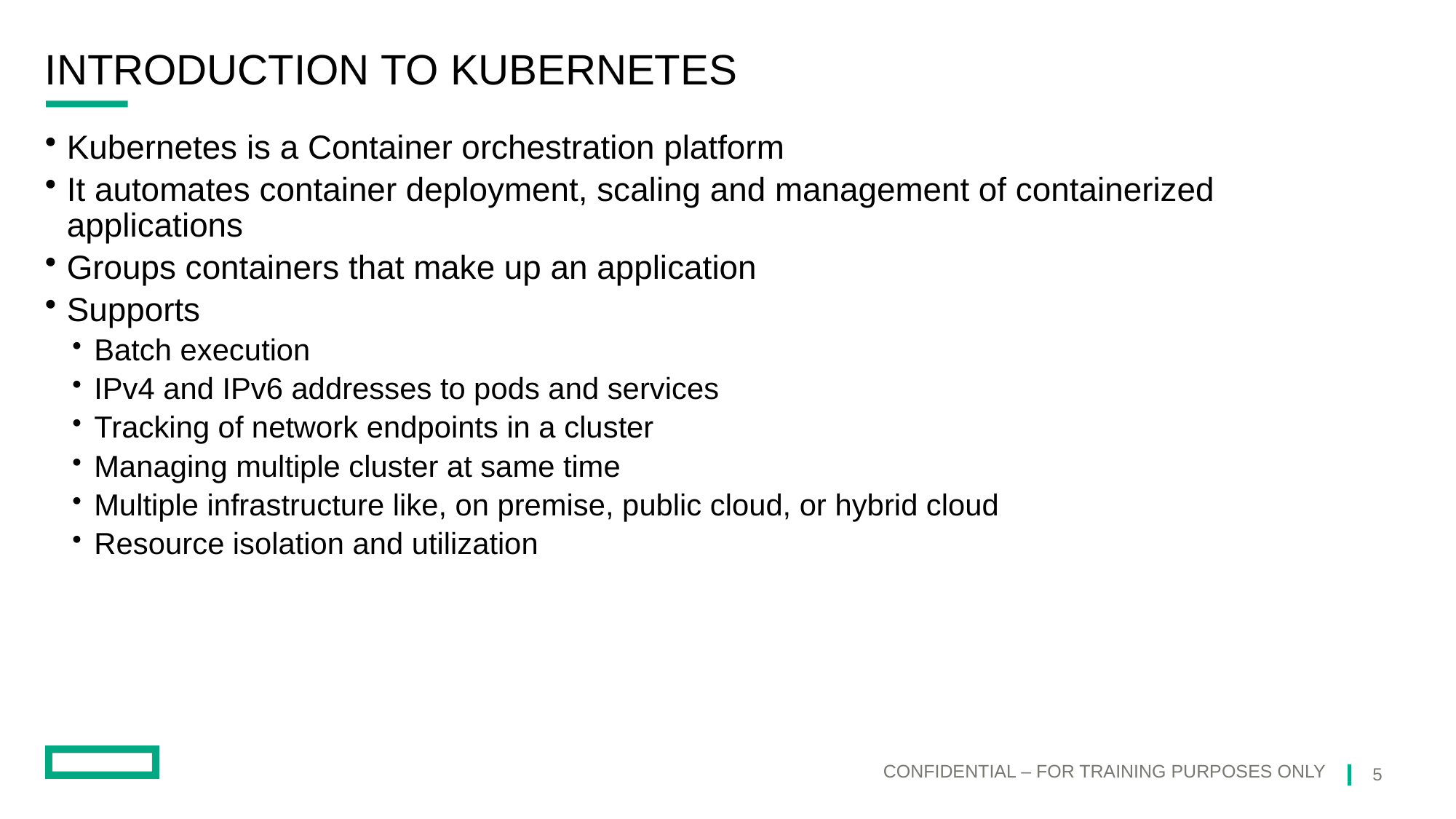

# Introduction to Kubernetes
Kubernetes is a Container orchestration platform
It automates container deployment, scaling and management of containerized applications
Groups containers that make up an application
Supports
Batch execution
IPv4 and IPv6 addresses to pods and services
Tracking of network endpoints in a cluster
Managing multiple cluster at same time
Multiple infrastructure like, on premise, public cloud, or hybrid cloud
Resource isolation and utilization
5
Confidential – For Training Purposes Only